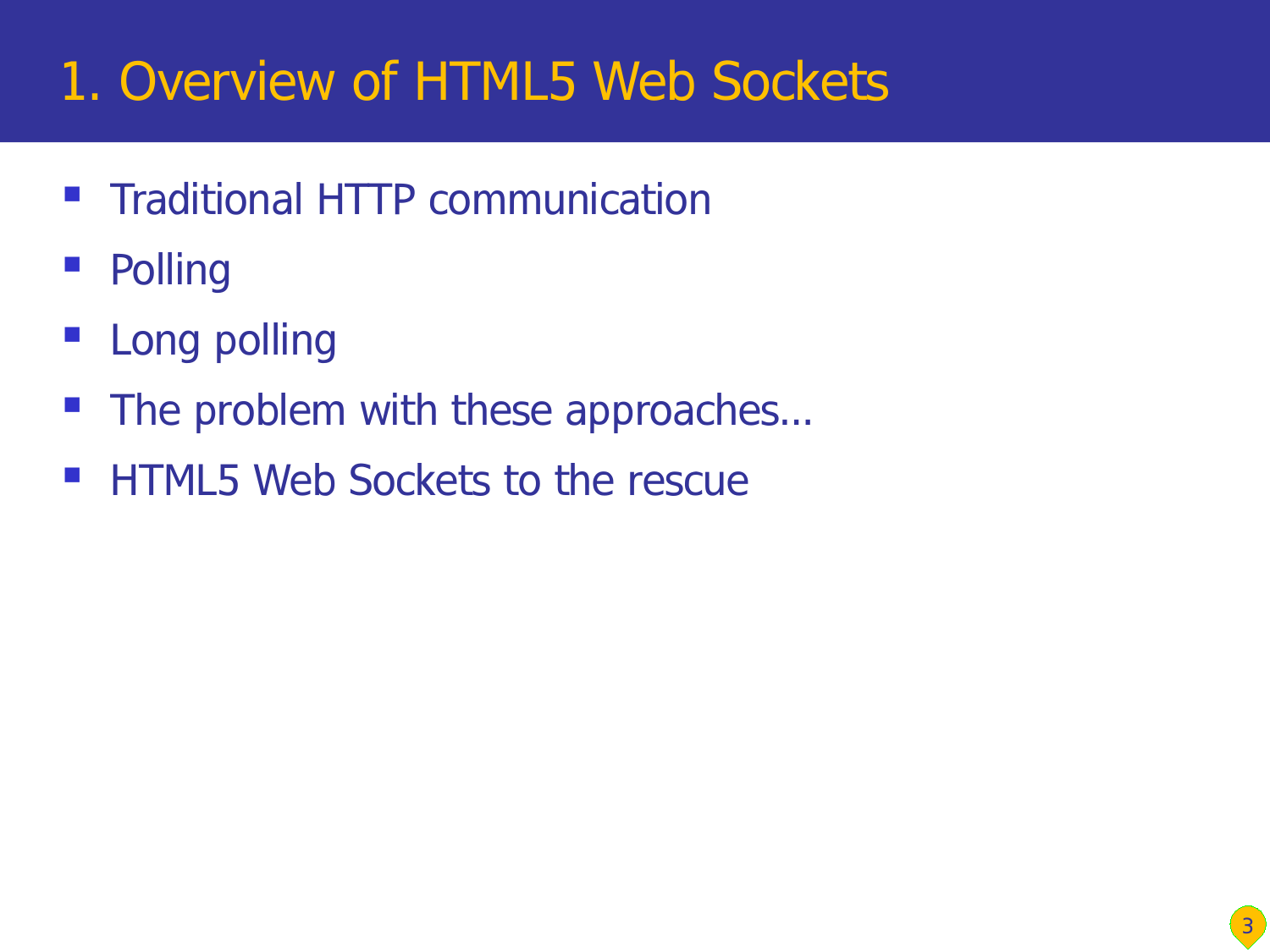

# 1. Overview of HTML5 Web Sockets
Traditional HTTP communication
Polling
Long polling
The problem with these approaches…
HTML5 Web Sockets to the rescue
3